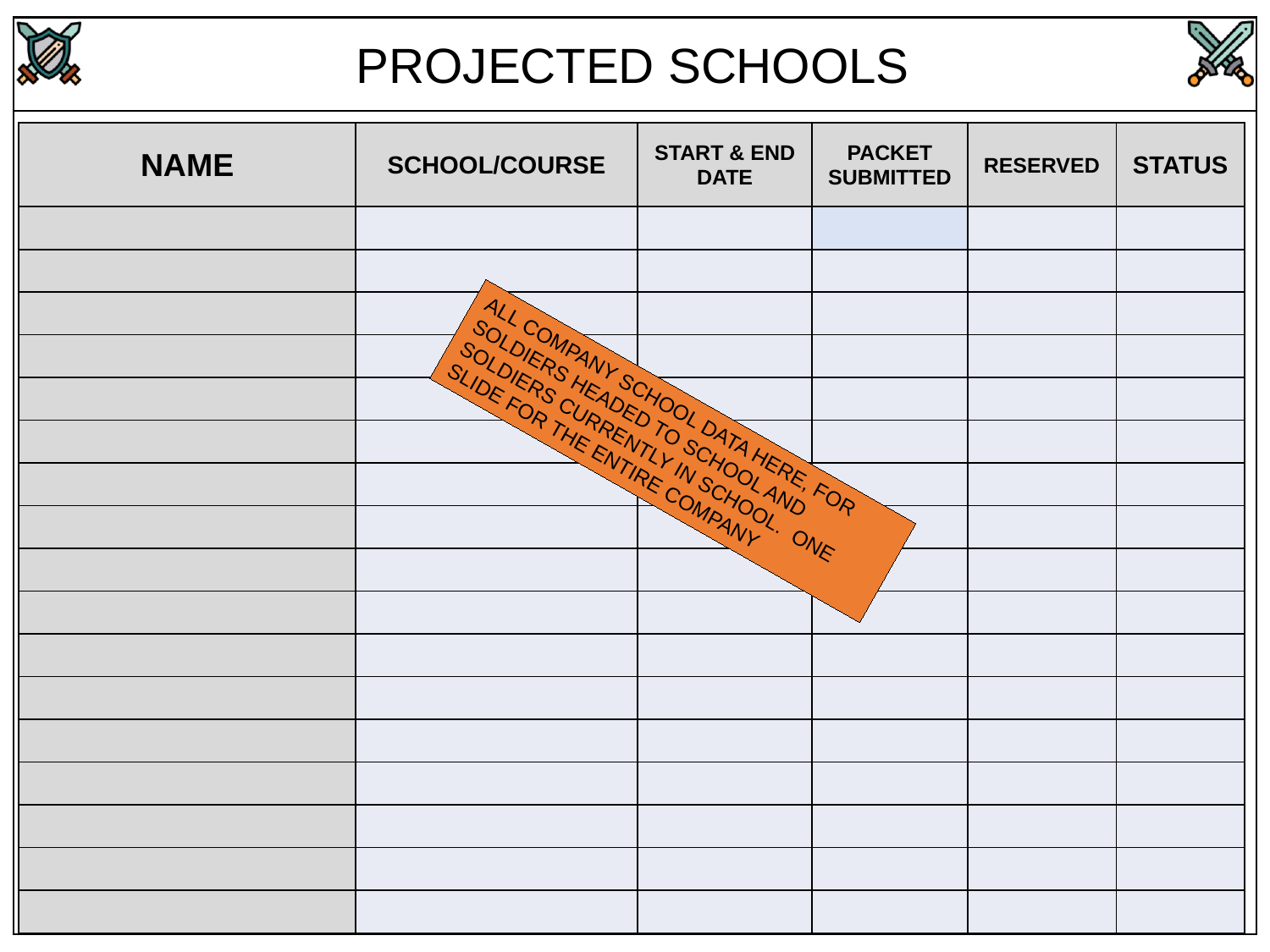

PROJECTED SCHOOLS
| NAME | SCHOOL/COURSE | START & END DATE | PACKET SUBMITTED | RESERVED | STATUS |
| --- | --- | --- | --- | --- | --- |
|  |  |  |  |  |  |
|  |  |  |  |  |  |
|  |  |  |  |  |  |
|  |  |  |  |  |  |
|  |  |  |  |  |  |
|  |  |  |  |  |  |
|  |  |  |  |  |  |
|  |  |  |  |  |  |
|  |  |  |  |  |  |
|  |  |  |  |  |  |
|  |  |  |  |  |  |
|  |  |  |  |  |  |
|  |  |  |  |  |  |
|  |  |  |  |  |  |
|  |  |  |  |  |  |
|  |  |  |  |  |  |
|  |  |  |  |  |  |
ALL COMPANY SCHOOL DATA HERE, FOR SOLDIERS HEADED TO SCHOOL AND SOLDIERS CURRENTLY IN SCHOOL.  ONE SLIDE FOR THE ENTIRE COMPANY